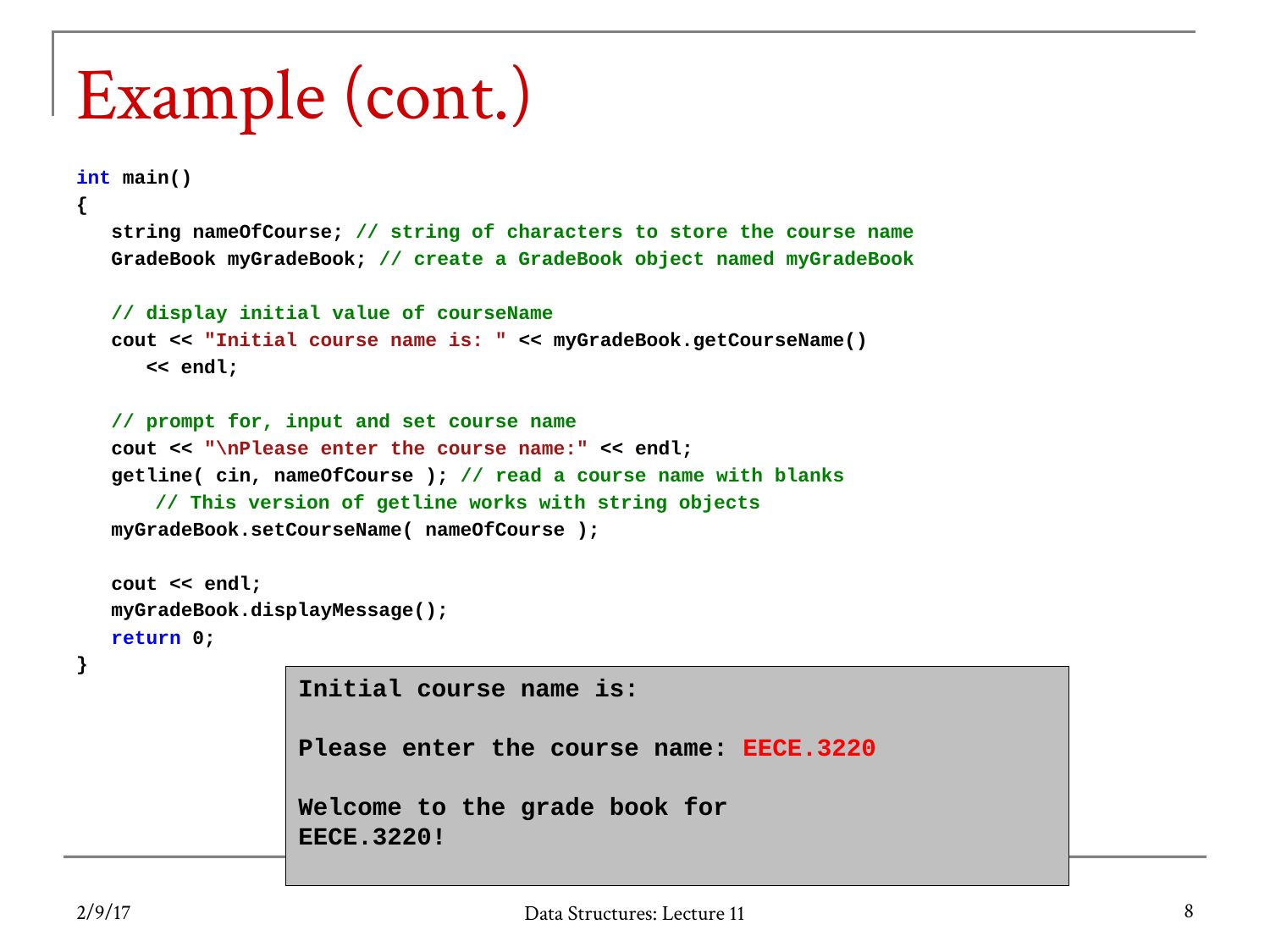

# Example (cont.)
int main()
{
   string nameOfCourse; // string of characters to store the course name
   GradeBook myGradeBook; // create a GradeBook object named myGradeBook

   // display initial value of courseName
   cout << "Initial course name is: " << myGradeBook.getCourseName()
      << endl;

   // prompt for, input and set course name
   cout << "\nPlease enter the course name:" << endl;
   getline( cin, nameOfCourse ); // read a course name with blanks
				   // This version of getline works with string objects
   myGradeBook.setCourseName( nameOfCourse );

   cout << endl;
   myGradeBook.displayMessage();
   return 0;
}

Initial course name is:

Please enter the course name: EECE.3220

Welcome to the grade book for
EECE.3220!

2/9/17
8
Data Structures: Lecture 11